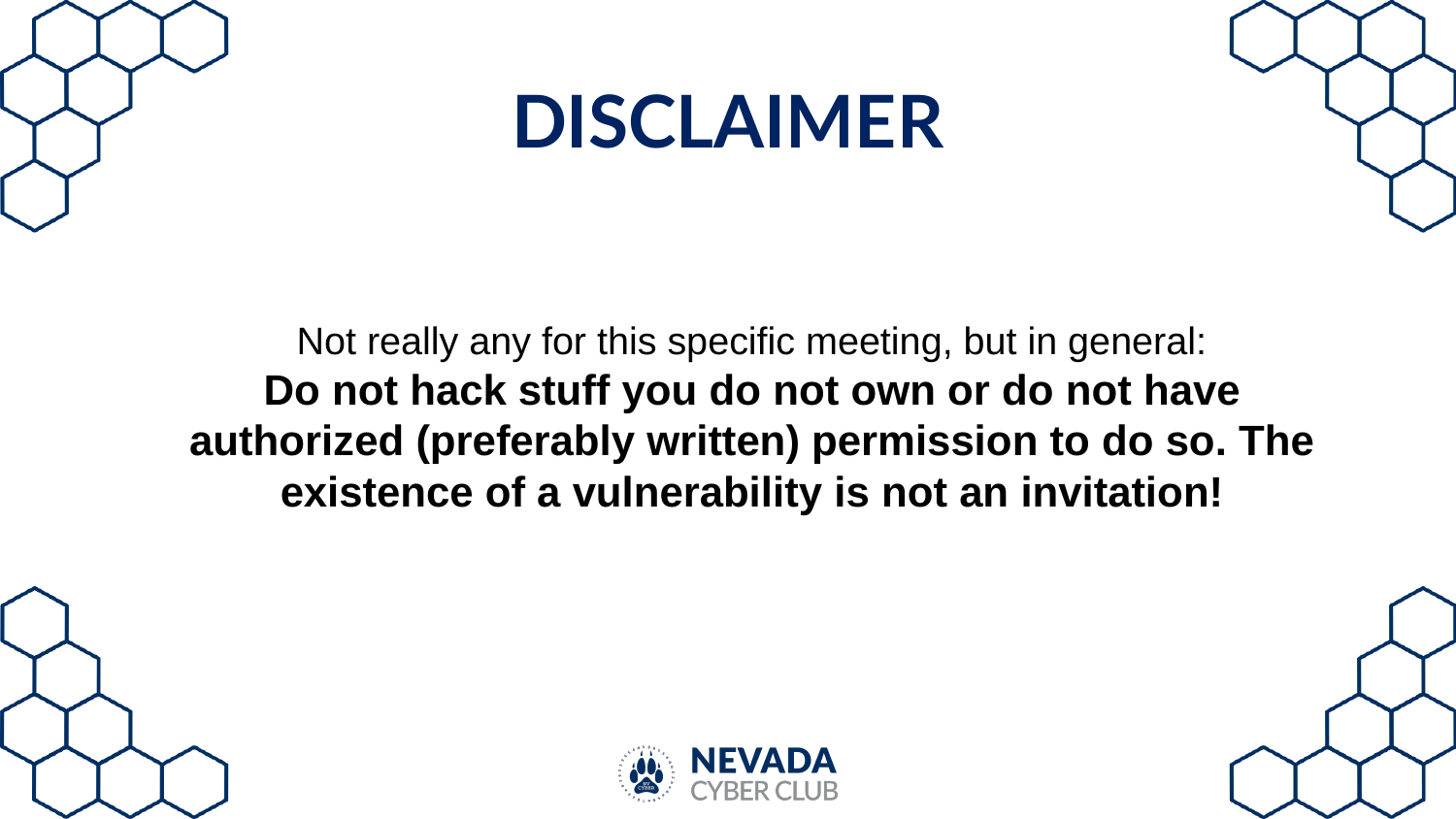

# DISCLAIMER
Not really any for this specific meeting, but in general:
Do not hack stuff you do not own or do not have authorized (preferably written) permission to do so. The existence of a vulnerability is not an invitation!